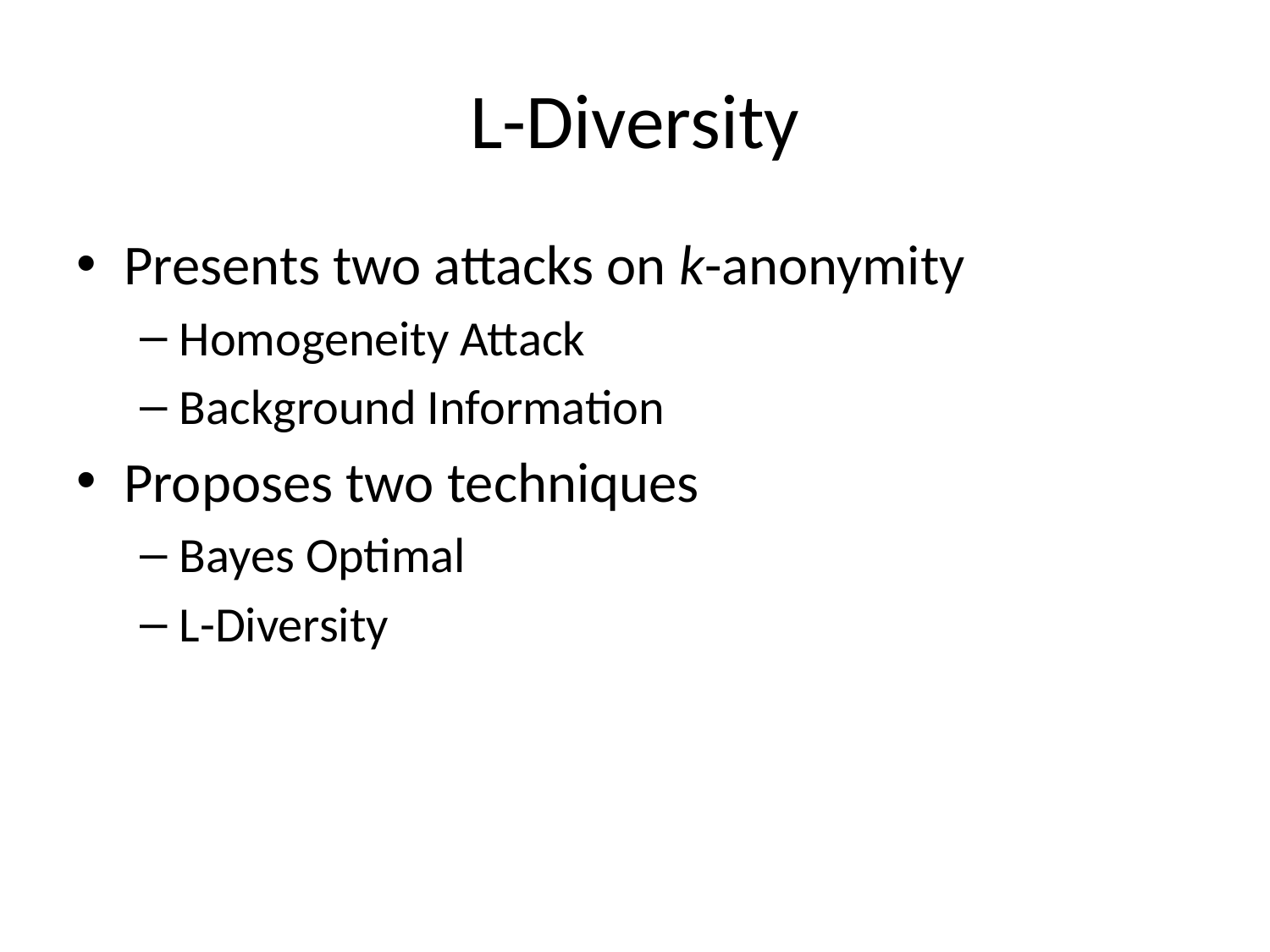

# L-Diversity
Presents two attacks on k-anonymity
Homogeneity Attack
Background Information
Proposes two techniques
Bayes Optimal
L-Diversity